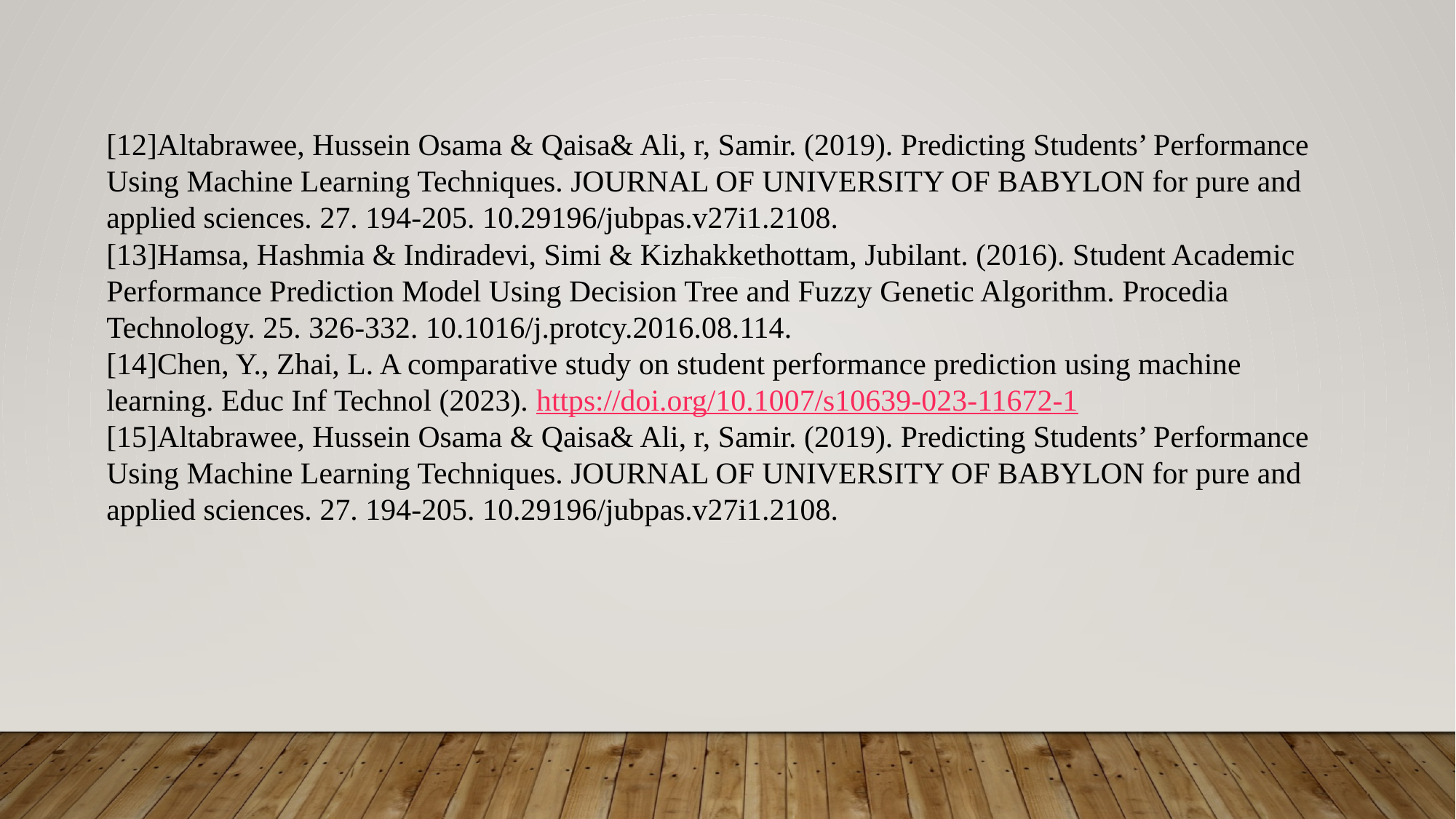

[12]Altabrawee, Hussein Osama & Qaisa& Ali, r, Samir. (2019). Predicting Students’ Performance Using Machine Learning Techniques. JOURNAL OF UNIVERSITY OF BABYLON for pure and applied sciences. 27. 194-205. 10.29196/jubpas.v27i1.2108.
[13]Hamsa, Hashmia & Indiradevi, Simi & Kizhakkethottam, Jubilant. (2016). Student Academic Performance Prediction Model Using Decision Tree and Fuzzy Genetic Algorithm. Procedia Technology. 25. 326-332. 10.1016/j.protcy.2016.08.114.
[14]Chen, Y., Zhai, L. A comparative study on student performance prediction using machine learning. Educ Inf Technol (2023). https://doi.org/10.1007/s10639-023-11672-1
[15]Altabrawee, Hussein Osama & Qaisa& Ali, r, Samir. (2019). Predicting Students’ Performance Using Machine Learning Techniques. JOURNAL OF UNIVERSITY OF BABYLON for pure and applied sciences. 27. 194-205. 10.29196/jubpas.v27i1.2108.